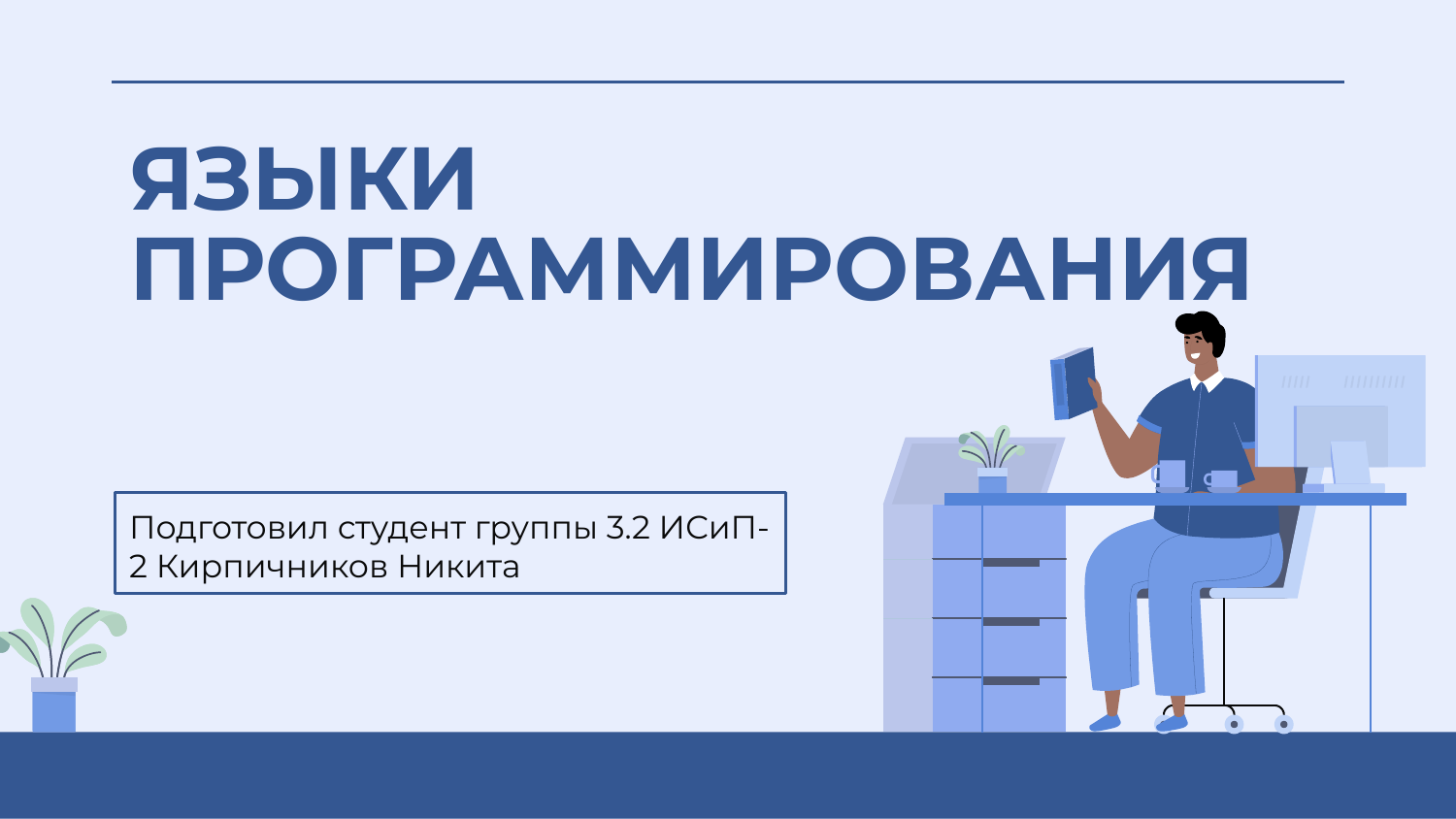

# ЯЗЫКИ ПРОГРАММИРОВАНИЯ

Подготовил студент группы 3.2 ИСиП-2 Кирпичников Никита